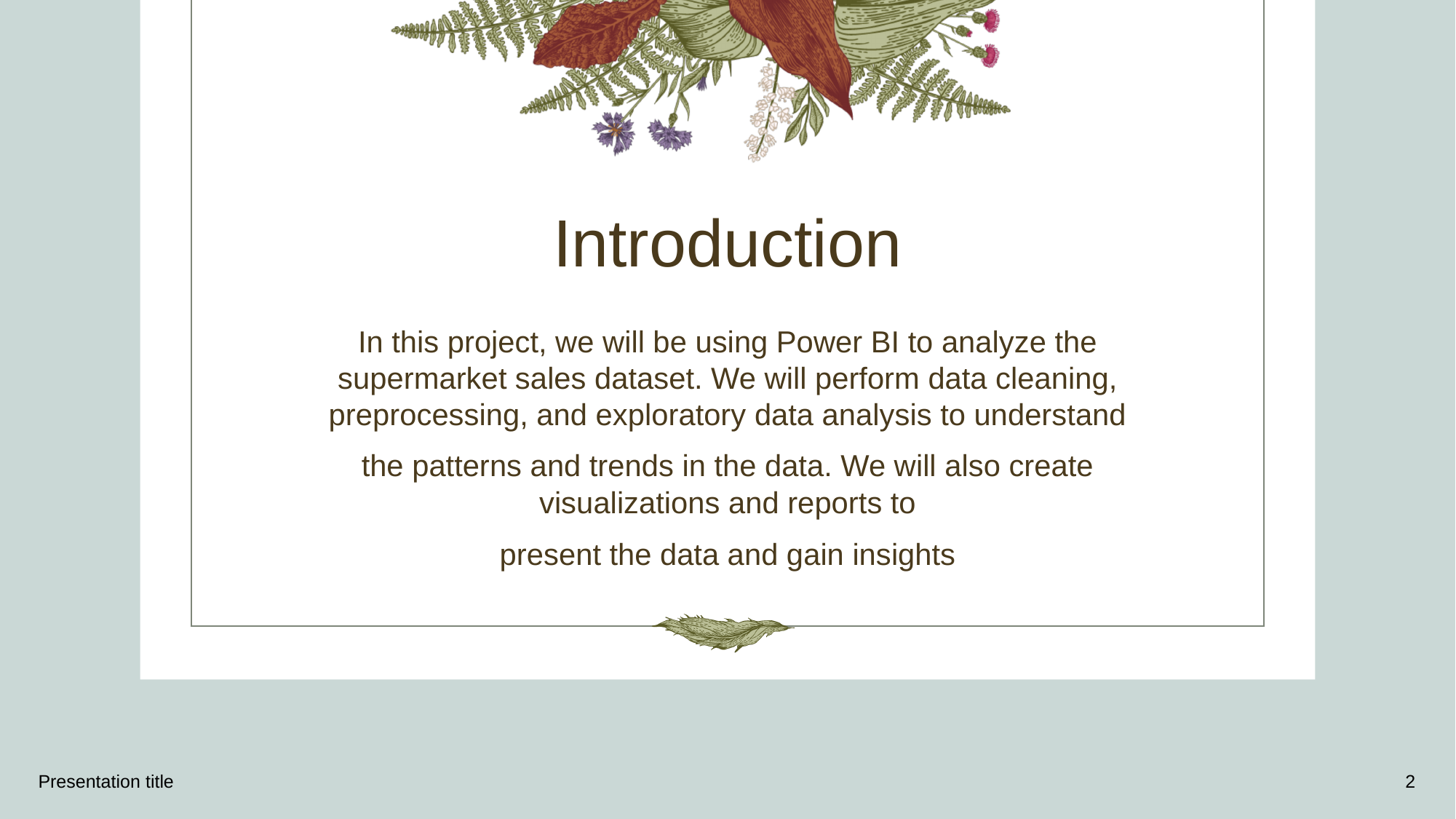

# Introduction
In this project, we will be using Power BI to analyze the supermarket sales dataset. We will perform data cleaning, preprocessing, and exploratory data analysis to understand
the patterns and trends in the data. We will also create visualizations and reports to
present the data and gain insights
Presentation title
2